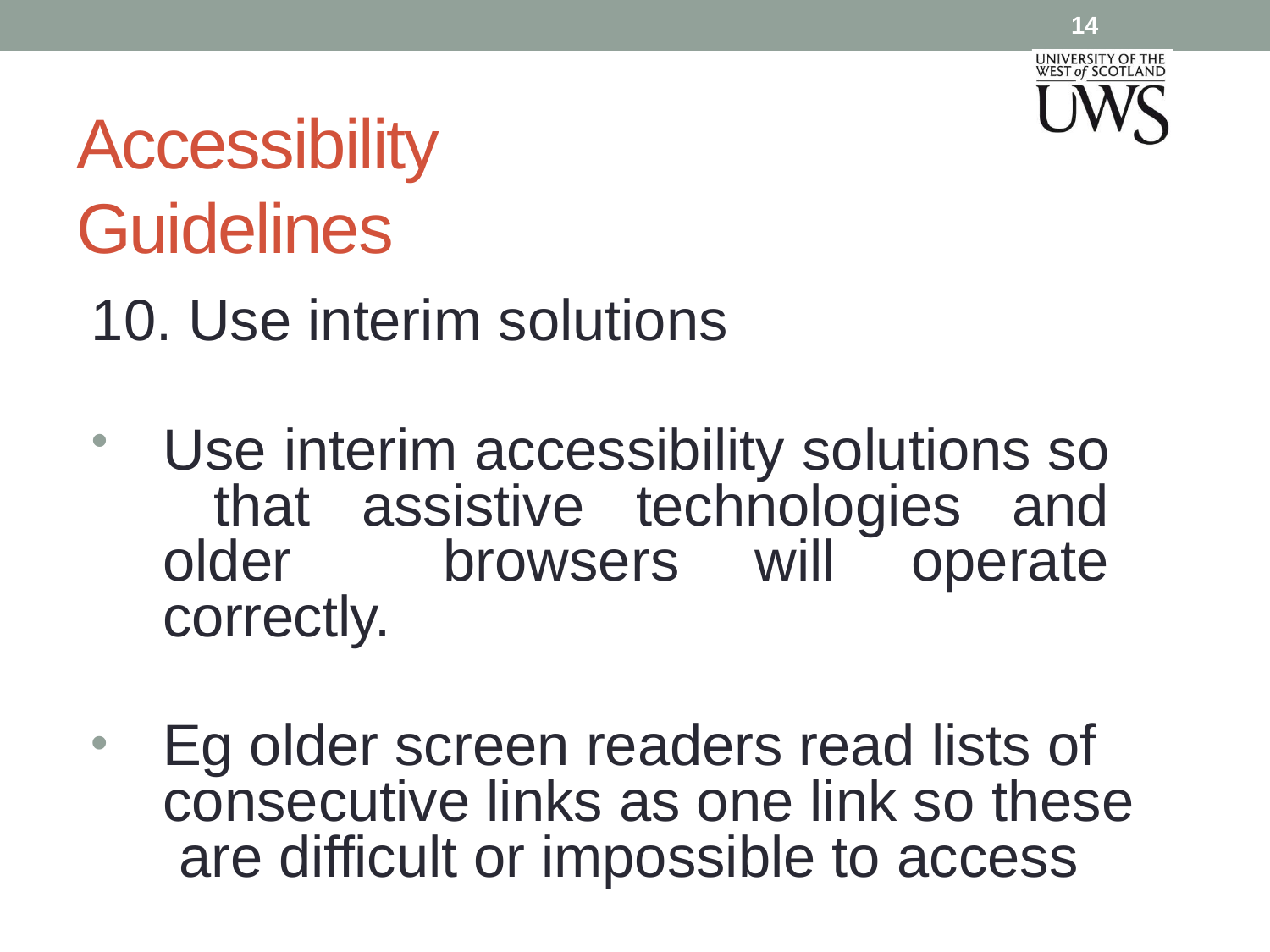

14
# Accessibility Guidelines
10. Use interim solutions

Use interim accessibility solutions so  that assistive technologies and older  browsers will operate correctly.

Eg older screen readers read lists of  consecutive links as one link so these  are difficult or impossible to access